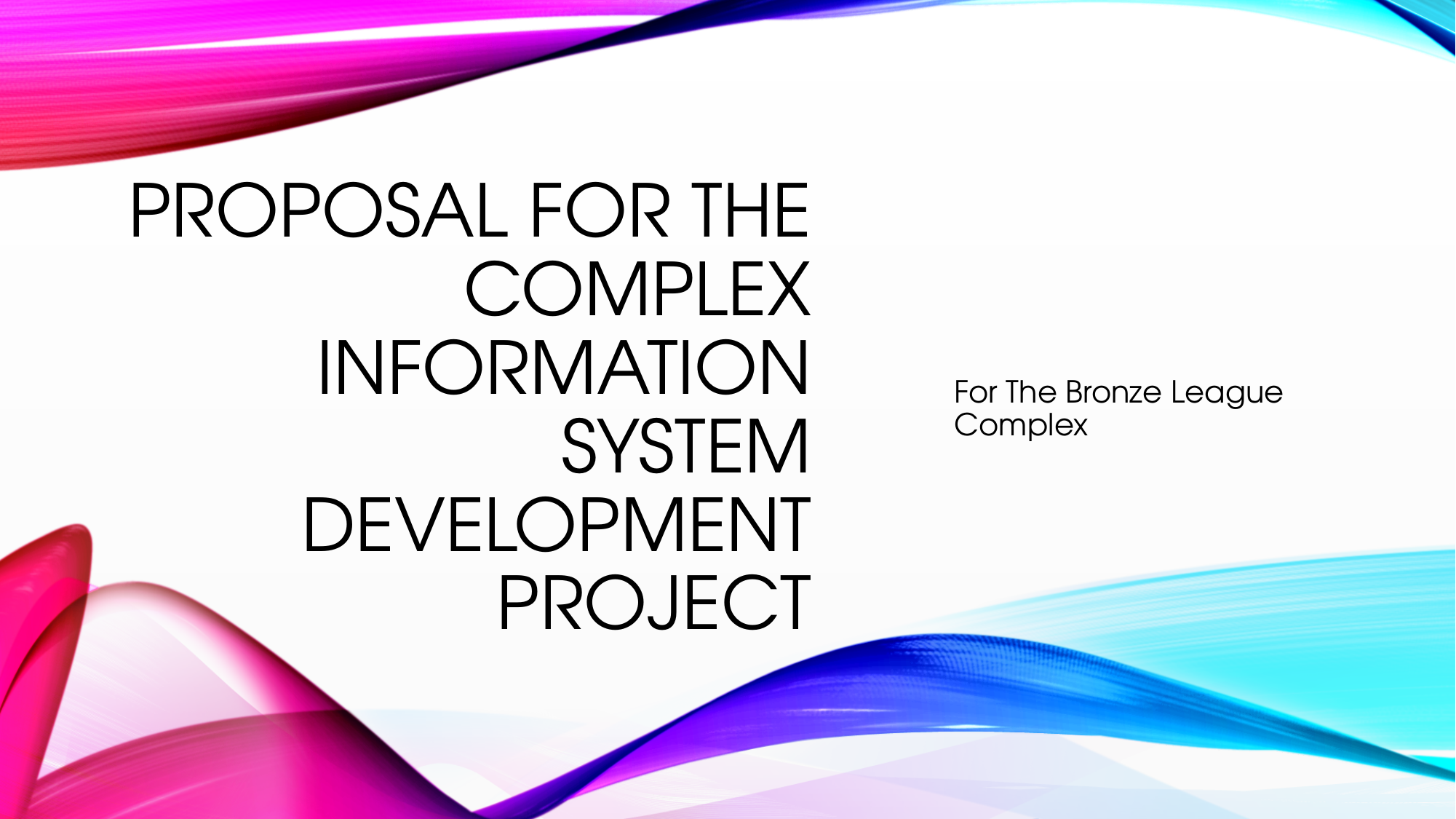

# Proposal For the Complex information system development project
For The Bronze League Complex